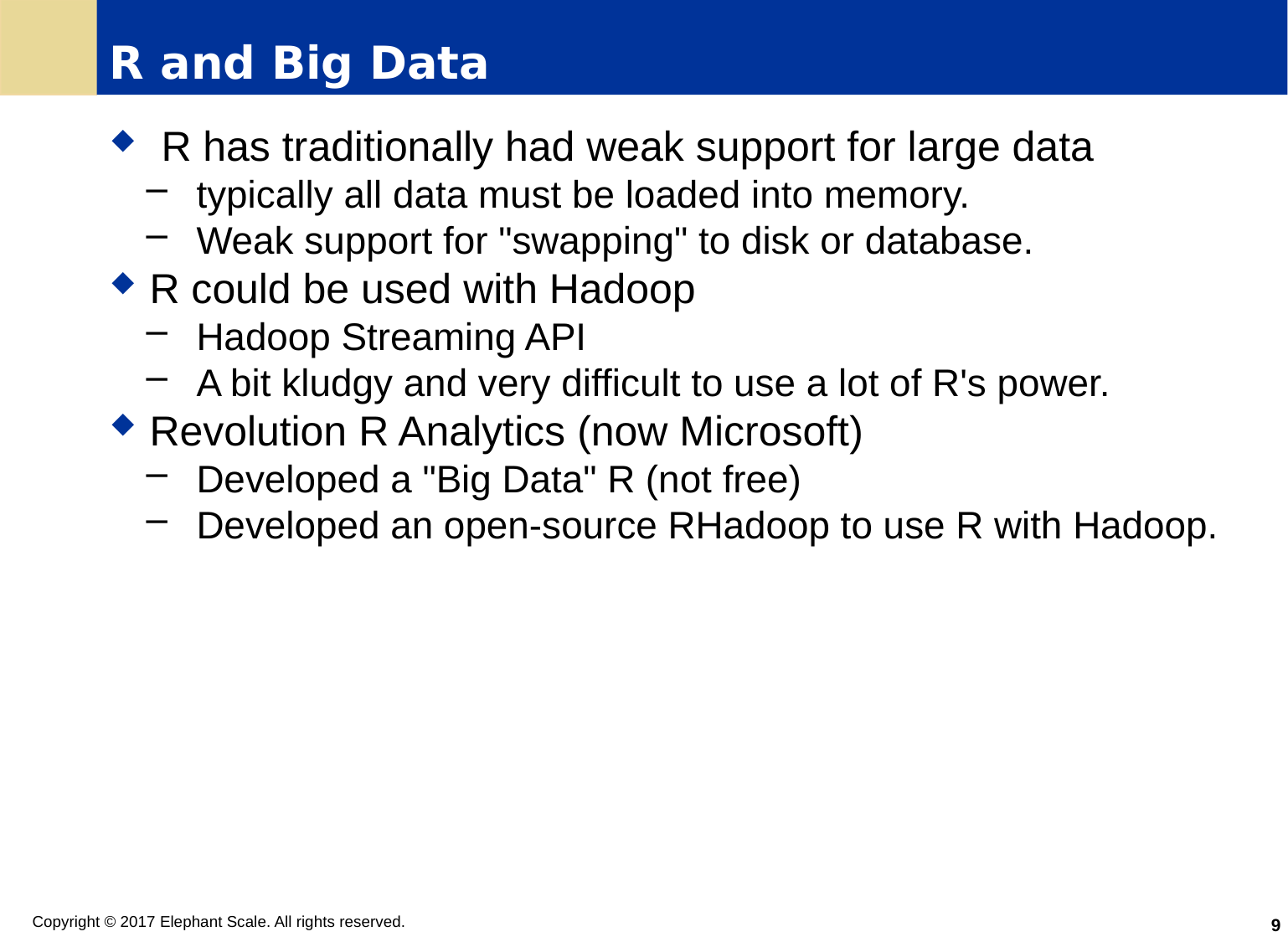

# R and Big Data
 R has traditionally had weak support for large data
typically all data must be loaded into memory.
Weak support for "swapping" to disk or database.
R could be used with Hadoop
Hadoop Streaming API
A bit kludgy and very difficult to use a lot of R's power.
Revolution R Analytics (now Microsoft)
Developed a "Big Data" R (not free)
Developed an open-source RHadoop to use R with Hadoop.

9
Copyright © 2017 Elephant Scale. All rights reserved.